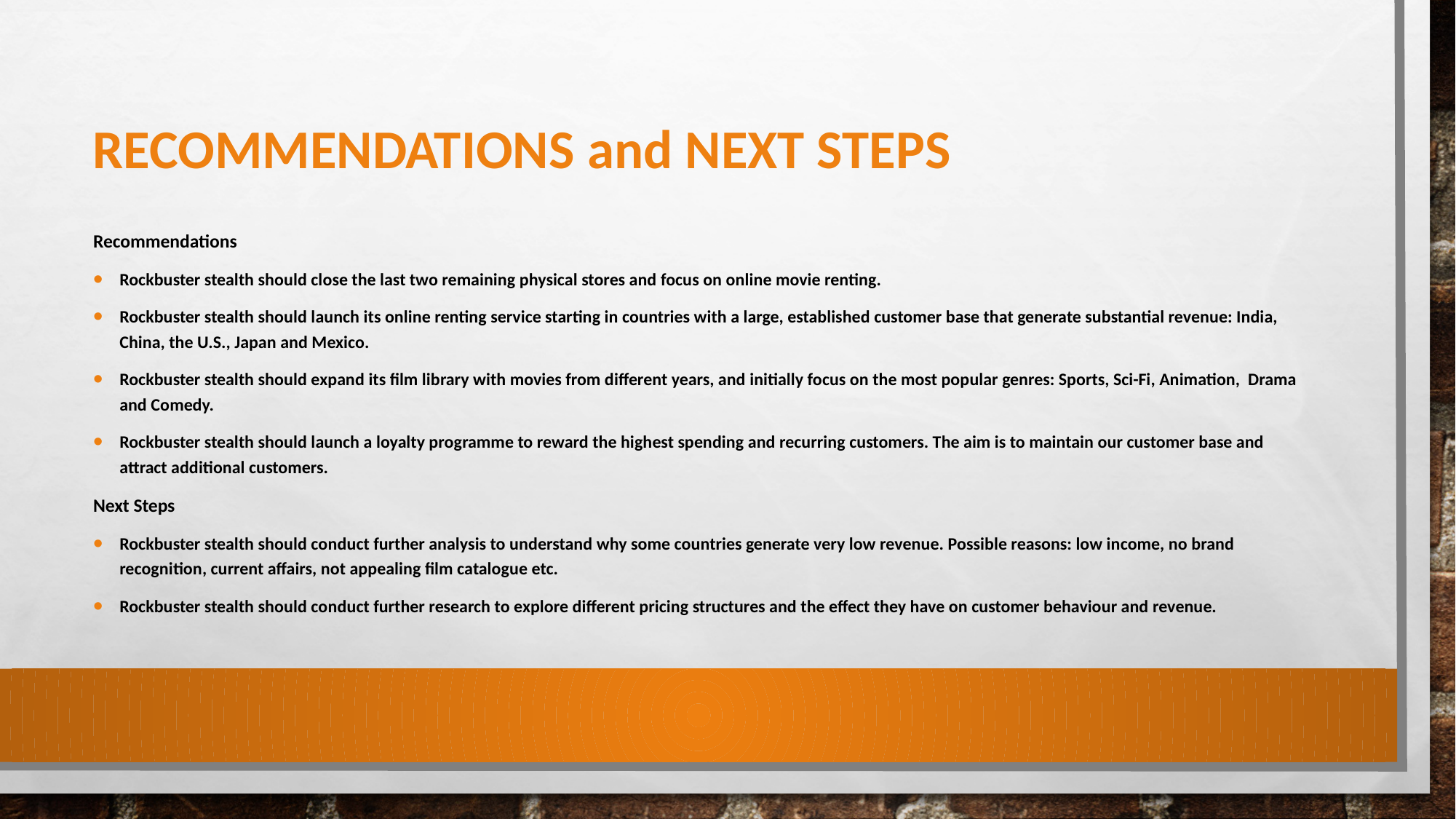

# Recommendations and Next Steps
Recommendations
Rockbuster stealth should close the last two remaining physical stores and focus on online movie renting.
Rockbuster stealth should launch its online renting service starting in countries with a large, established customer base that generate substantial revenue: India, China, the U.S., Japan and Mexico.
Rockbuster stealth should expand its film library with movies from different years, and initially focus on the most popular genres: Sports, Sci-Fi, Animation,  Drama and Comedy.
Rockbuster stealth should launch a loyalty programme to reward the highest spending and recurring customers. The aim is to maintain our customer base and attract additional customers.
Next Steps
Rockbuster stealth should conduct further analysis to understand why some countries generate very low revenue. Possible reasons: low income, no brand recognition, current affairs, not appealing film catalogue etc.
Rockbuster stealth should conduct further research to explore different pricing structures and the effect they have on customer behaviour and revenue.